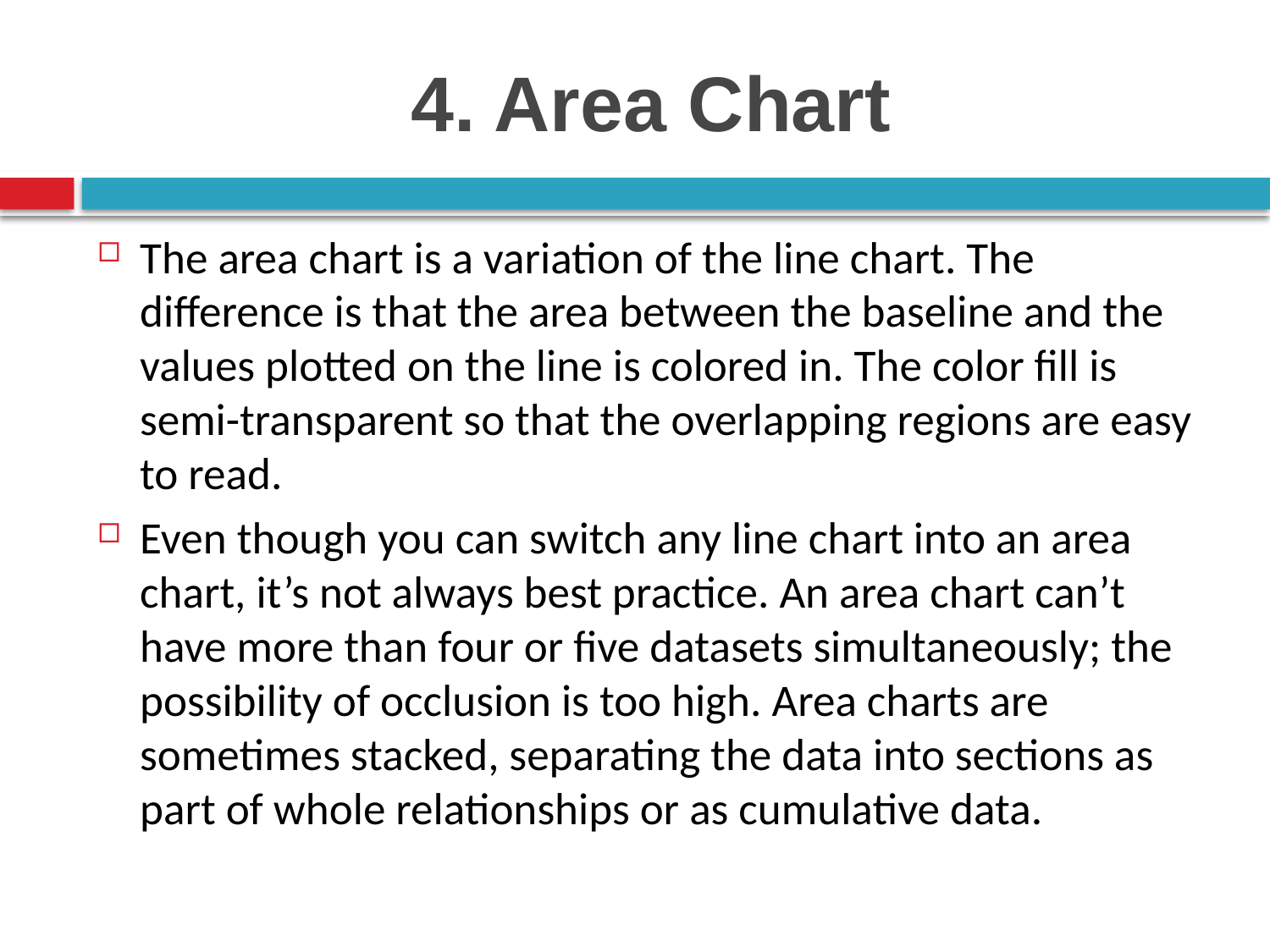

# 4. Area Chart
The area chart is a variation of the line chart. The difference is that the area between the baseline and the values plotted on the line is colored in. The color fill is semi-transparent so that the overlapping regions are easy to read.
Even though you can switch any line chart into an area chart, it’s not always best practice. An area chart can’t have more than four or five datasets simultaneously; the possibility of occlusion is too high. Area charts are sometimes stacked, separating the data into sections as part of whole relationships or as cumulative data.